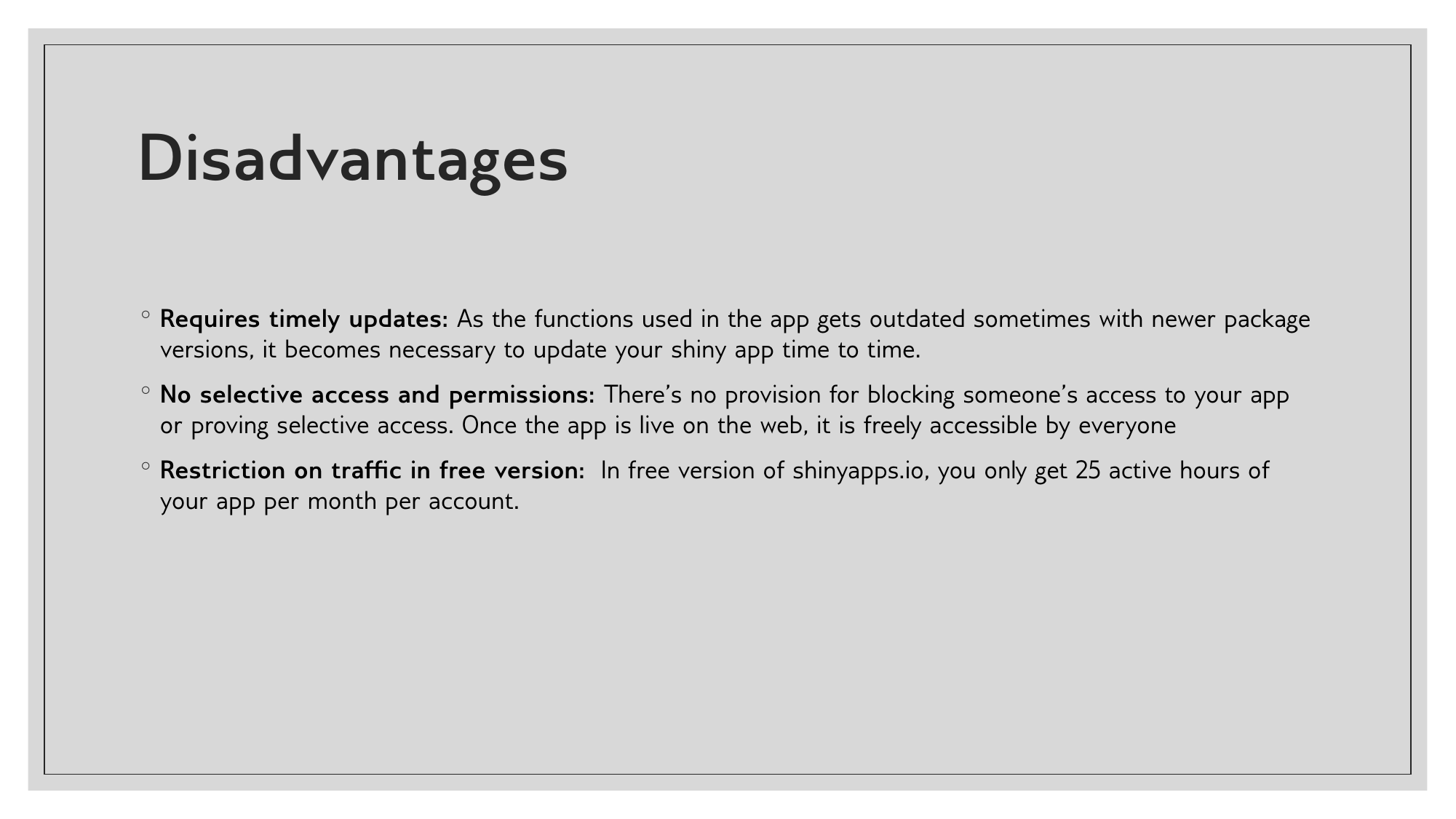

# Disadvantages

Requires timely updates: As the functions used in the app gets outdated sometimes with newer package versions, it becomes necessary to update your shiny app time to time.
No selective access and permissions: There’s no provision for blocking someone’s access to your app or proving selective access. Once the app is live on the web, it is freely accessible by everyone
Restriction on traffic in free version:  In free version of shinyapps.io, you only get 25 active hours of your app per month per account.